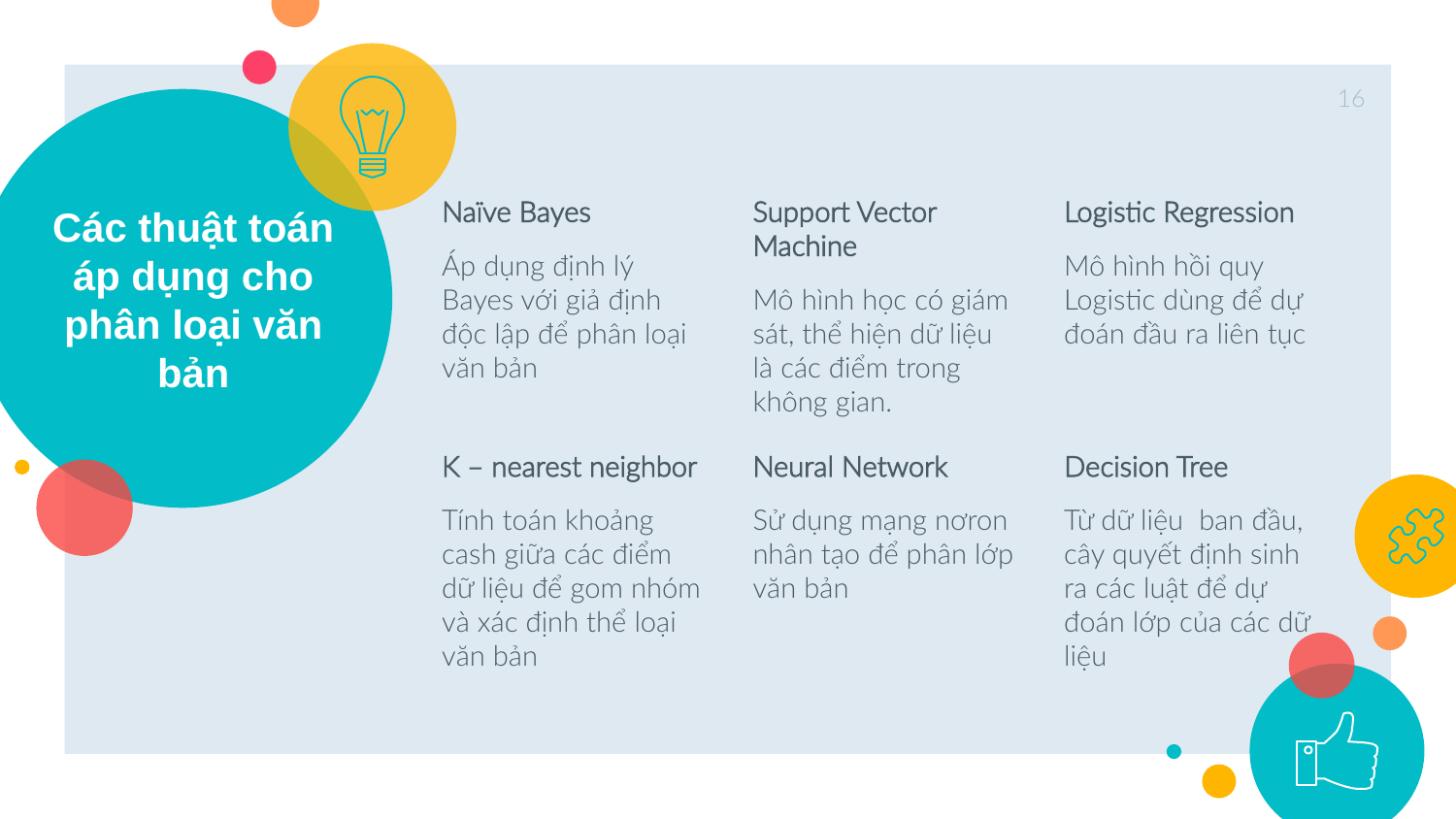

16
# Các thuật toán áp dụng cho phân loại văn bản
Naïve Bayes
Áp dụng định lý Bayes với giả định độc lập để phân loại văn bản
Support Vector Machine
Mô hình học có giám sát, thể hiện dữ liệu là các điểm trong không gian.
Logistic Regression
Mô hình hồi quy Logistic dùng để dự đoán đầu ra liên tục

K – nearest neighbor
Tính toán khoảng cash giữa các điểm dữ liệu để gom nhóm và xác định thể loại văn bản
Neural Network
Sử dụng mạng nơron nhân tạo để phân lớp văn bản
Decision Tree
Từ dữ liệu  ban đầu, cây quyết định sinh ra các luật để dự đoán lớp của các dữ liệu